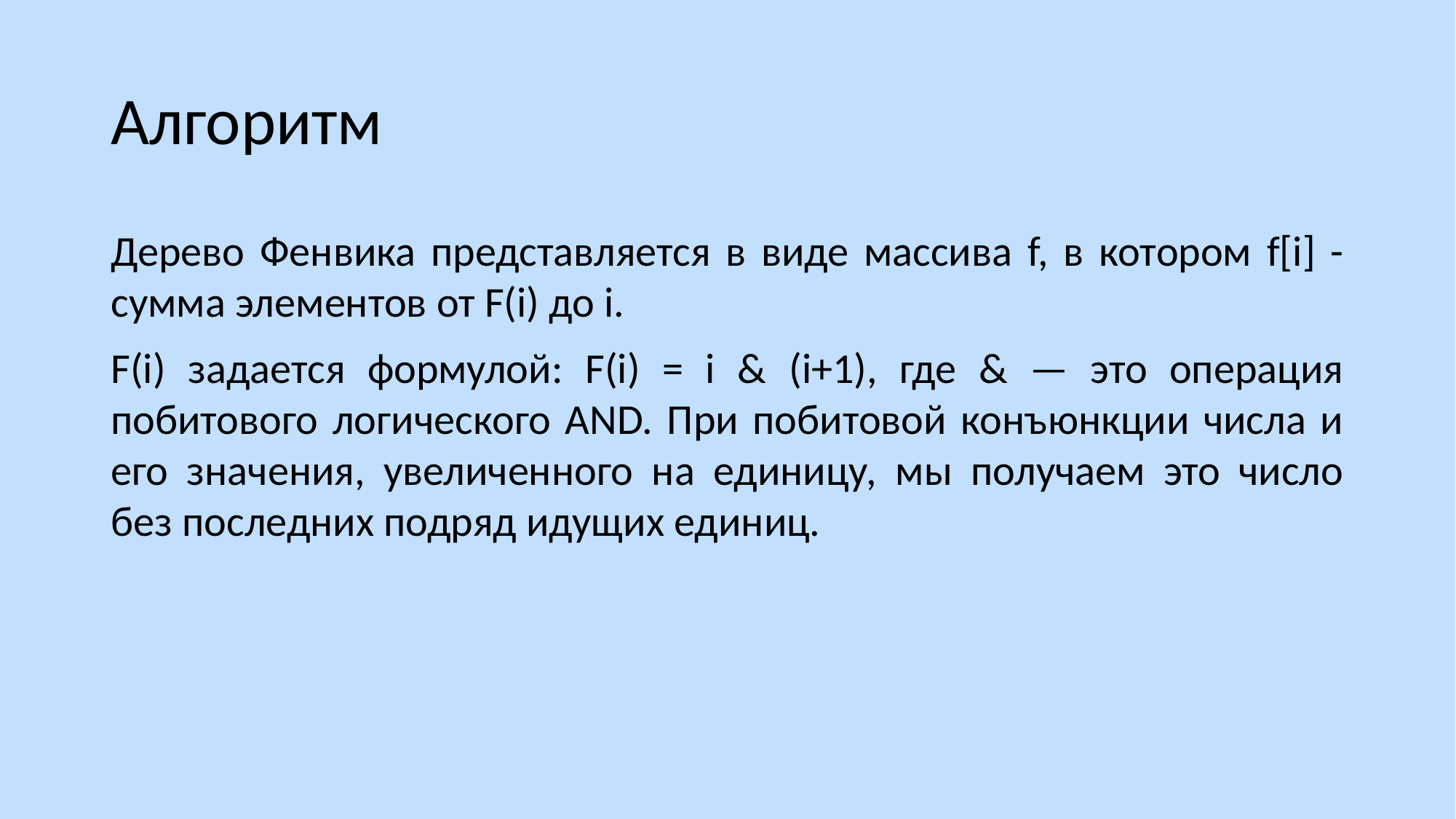

# Алгоритм
Дерево Фенвика представляется в виде массива f, в котором f[i] - сумма элементов от F(i) до i.
F(i) задается формулой: F(i) = i & (i+1), где & — это операция побитового логического AND. При побитовой конъюнкции числа и его значения, увеличенного на единицу, мы получаем это число без последних подряд идущих единиц.